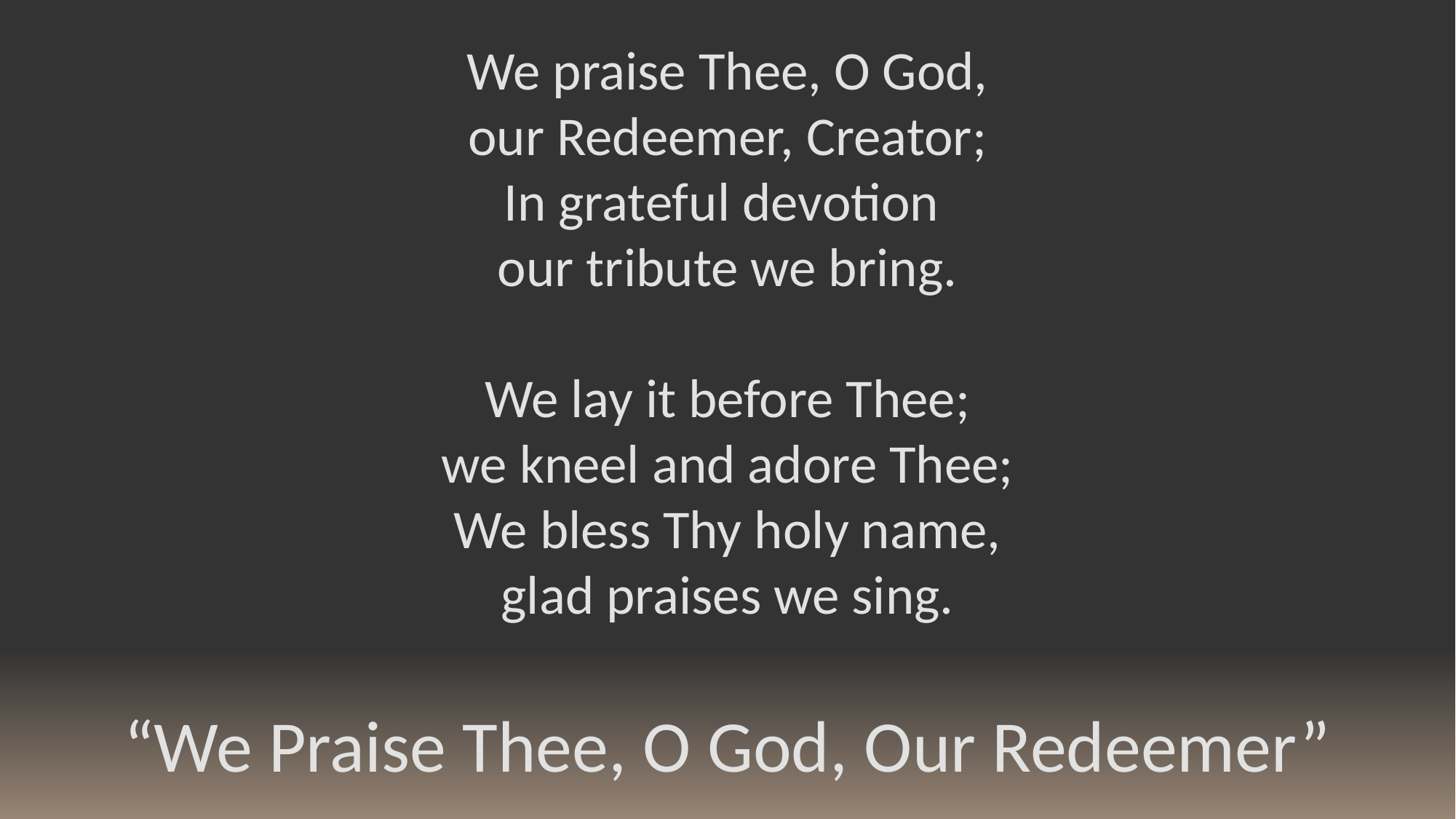

We praise Thee, O God,
our Redeemer, Creator;
In grateful devotion
our tribute we bring.

We lay it before Thee;
we kneel and adore Thee;
We bless Thy holy name,
glad praises we sing.

“We Praise Thee, O God, Our Redeemer”